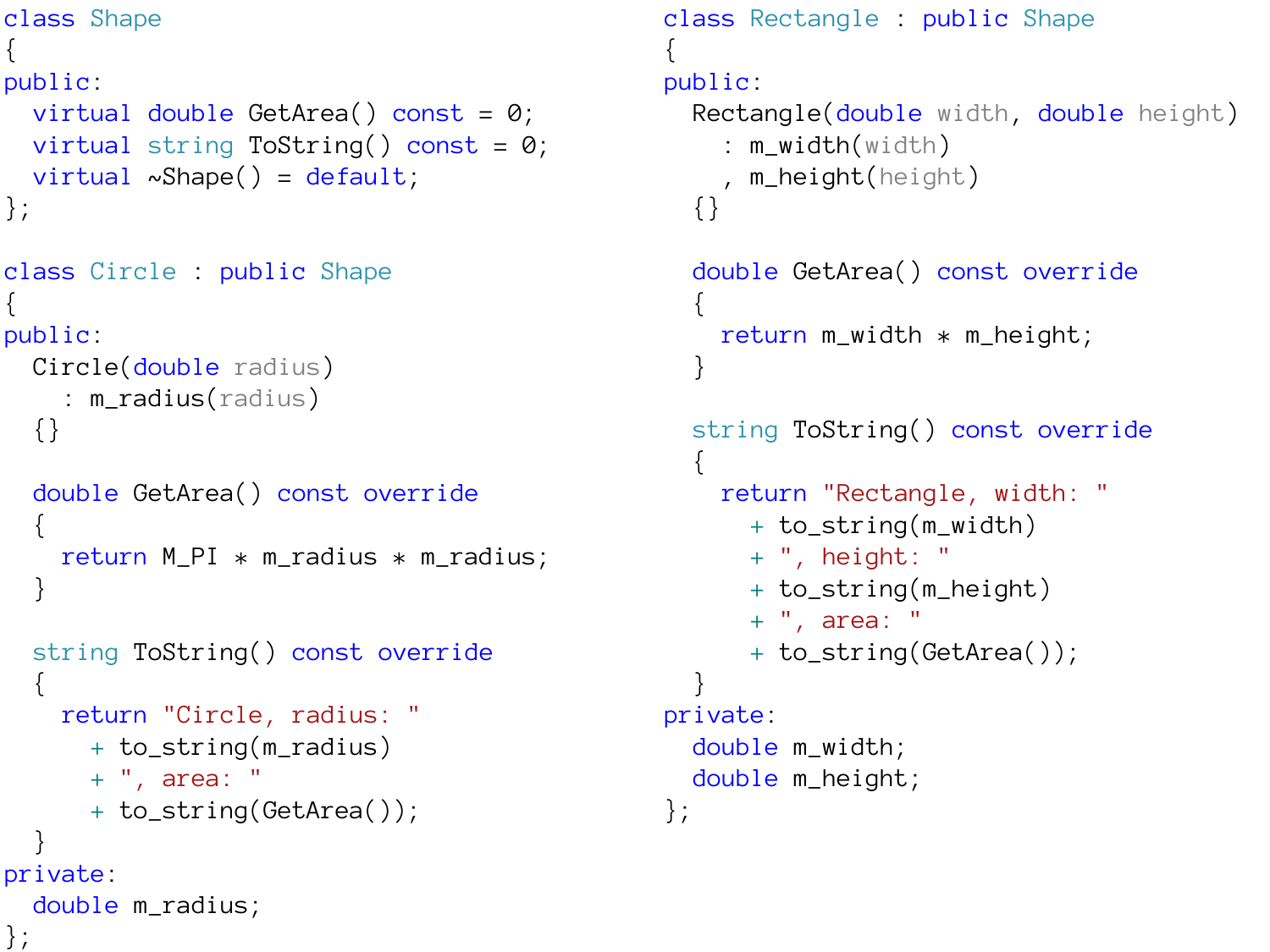

class Shape
{
public:
  virtual double GetArea() const = 0;
  virtual string ToString() const = 0;
  virtual ~Shape() = default;
};

class Circle : public Shape
{
public:
  Circle(double radius)
    : m_radius(radius)
  {}

  double GetArea() const override
  {
    return M_PI * m_radius * m_radius;
  }

  string ToString() const override
  {
    return "Circle, radius: "
      + to_string(m_radius)
      + ", area: "
      + to_string(GetArea());
  }
private:
  double m_radius;
};
class Rectangle : public Shape
{
public:
  Rectangle(double width, double height)
    : m_width(width)
    , m_height(height)
  {}

  double GetArea() const override
  {
    return m_width * m_height;
  }

  string ToString() const override
  {
    return "Rectangle, width: "
      + to_string(m_width)
      + ", height: "
      + to_string(m_height)
      + ", area: "
      + to_string(GetArea());
  }
private:
  double m_width;
  double m_height;
};